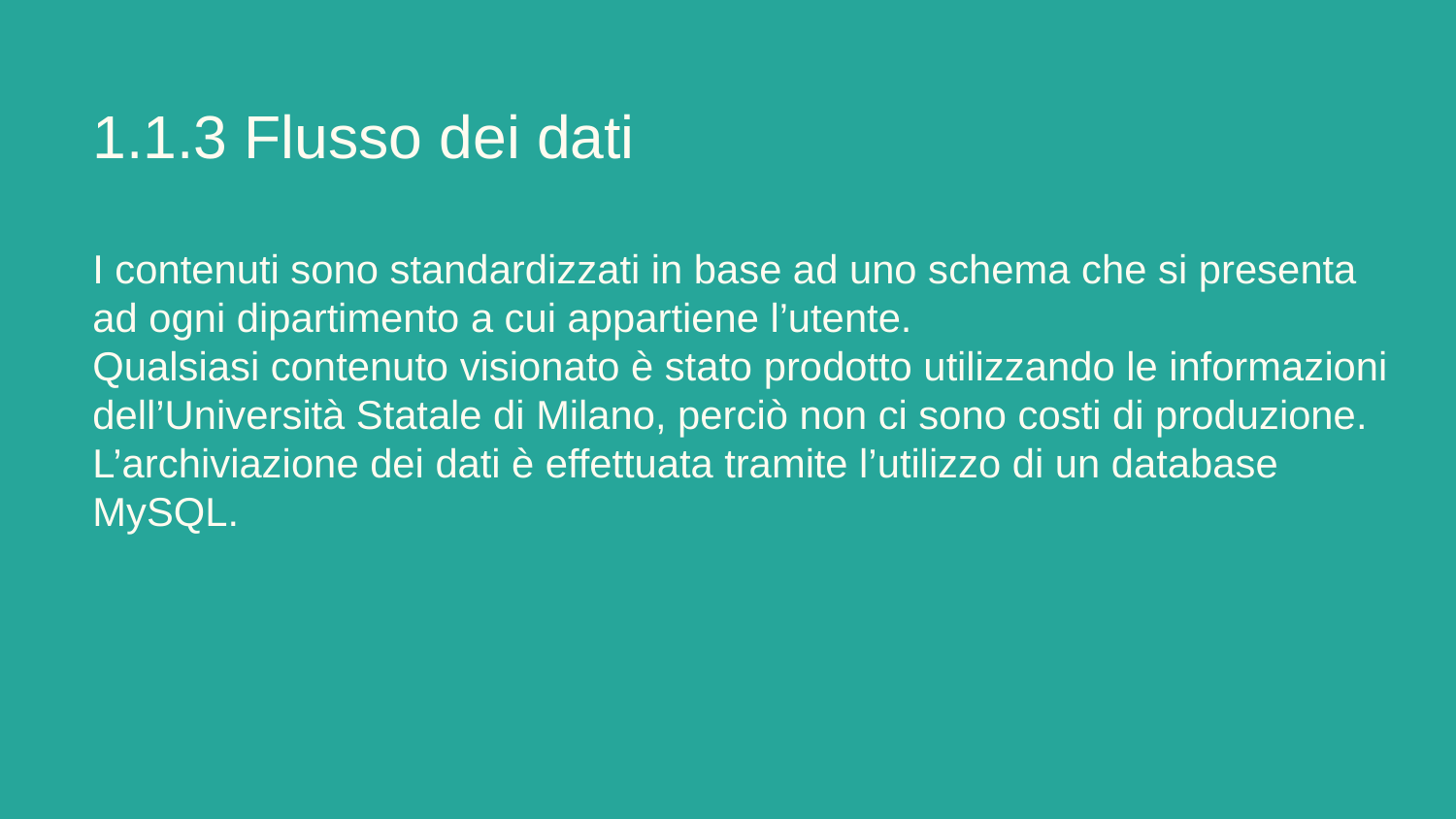

# 1.1.3 Flusso dei dati I contenuti sono standardizzati in base ad uno schema che si presenta ad ogni dipartimento a cui appartiene l’utente. Qualsiasi contenuto visionato è stato prodotto utilizzando le informazioni dell’Università Statale di Milano, perciò non ci sono costi di produzione. L’archiviazione dei dati è effettuata tramite l’utilizzo di un database MySQL.